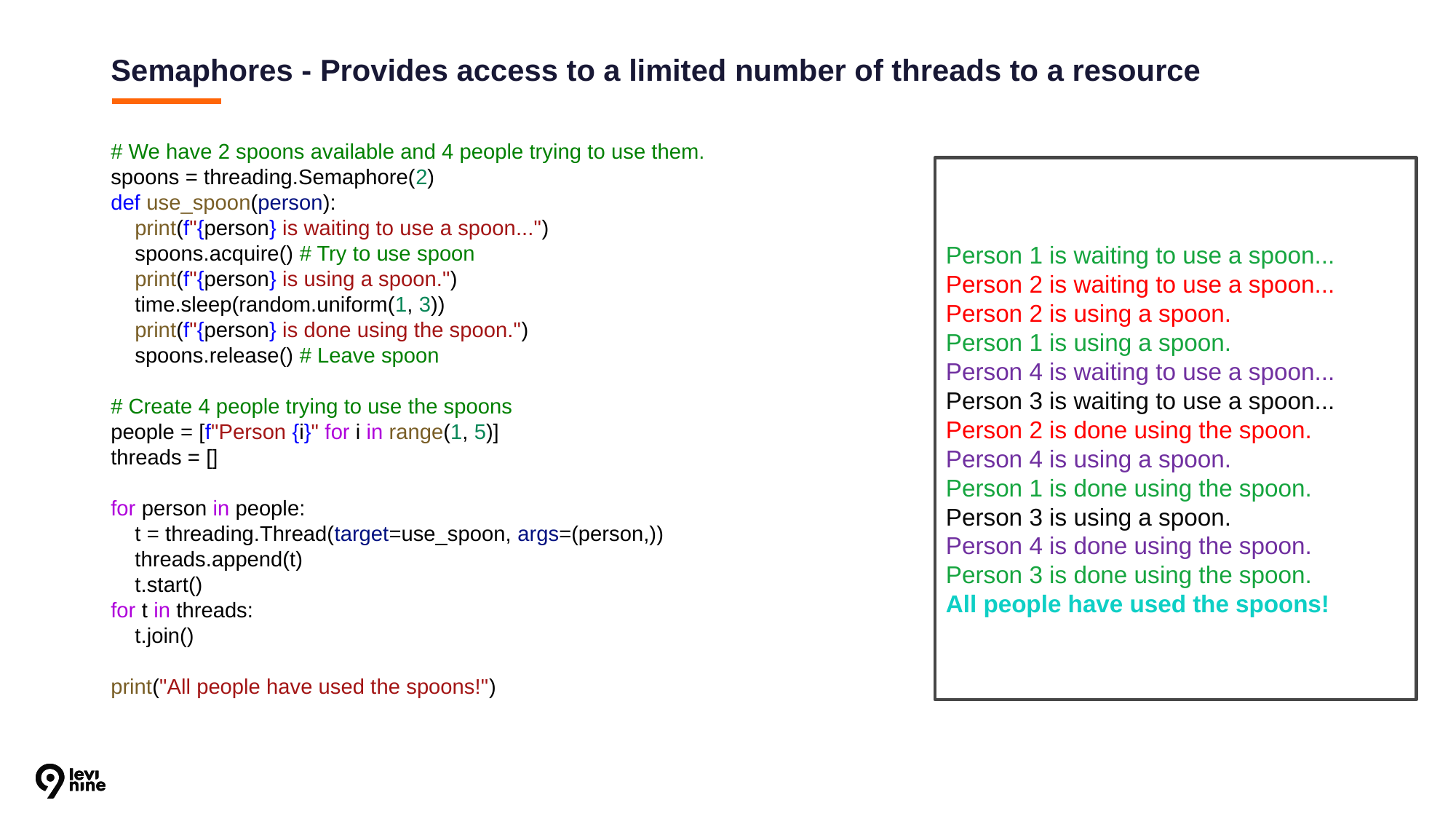

# Semaphores - Provides access to a limited number of threads to a resource

# We have 2 spoons available and 4 people trying to use them.
spoons = threading.Semaphore(2)
def use_spoon(person):
    print(f"{person} is waiting to use a spoon...")
    spoons.acquire() # Try to use spoon
    print(f"{person} is using a spoon.")
    time.sleep(random.uniform(1, 3))
    print(f"{person} is done using the spoon.")
    spoons.release() # Leave spoon

# Create 4 people trying to use the spoons
people = [f"Person {i}" for i in range(1, 5)]
threads = []
for person in people:
    t = threading.Thread(target=use_spoon, args=(person,))
    threads.append(t)
    t.start()
for t in threads:
    t.join()

print("All people have used the spoons!")

Person 1 is waiting to use a spoon...
Person 2 is waiting to use a spoon...
Person 2 is using a spoon.
Person 1 is using a spoon.
Person 4 is waiting to use a spoon...
Person 3 is waiting to use a spoon...
Person 2 is done using the spoon.
Person 4 is using a spoon.
Person 1 is done using the spoon.
Person 3 is using a spoon.
Person 4 is done using the spoon.
Person 3 is done using the spoon.
All people have used the spoons!